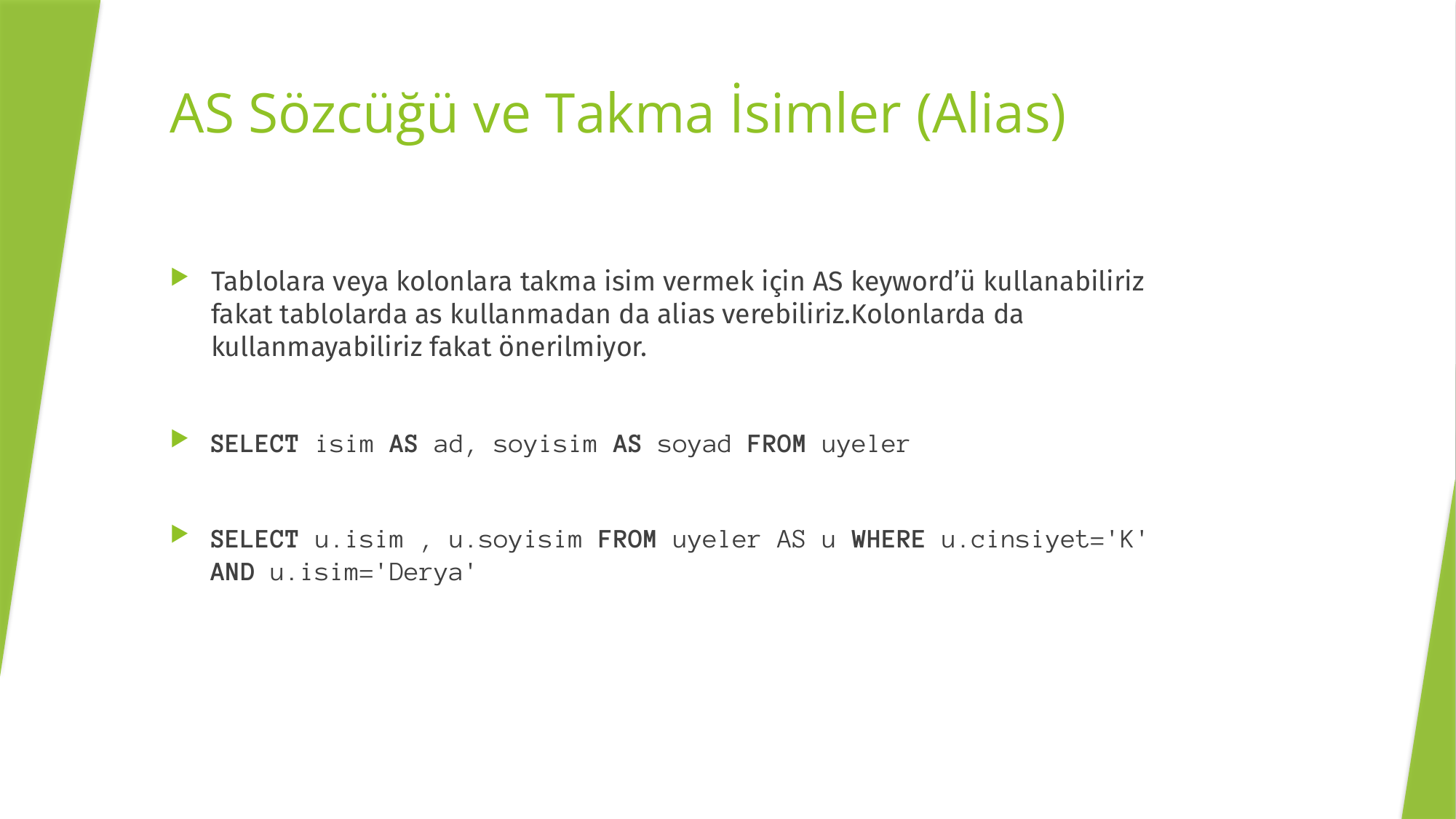

# AS Sözcüğü ve Takma İsimler (Alias)
Tablolara veya kolonlara takma isim vermek için AS keyword’ü kullanabiliriz fakat tablolarda as kullanmadan da alias verebiliriz.Kolonlarda da kullanmayabiliriz fakat önerilmiyor.

SELECT isim AS ad, soyisim AS soyad FROM uyeler

SELECT u.isim , u.soyisim FROM uyeler AS u WHERE u.cinsiyet='K' AND u.isim='Derya'